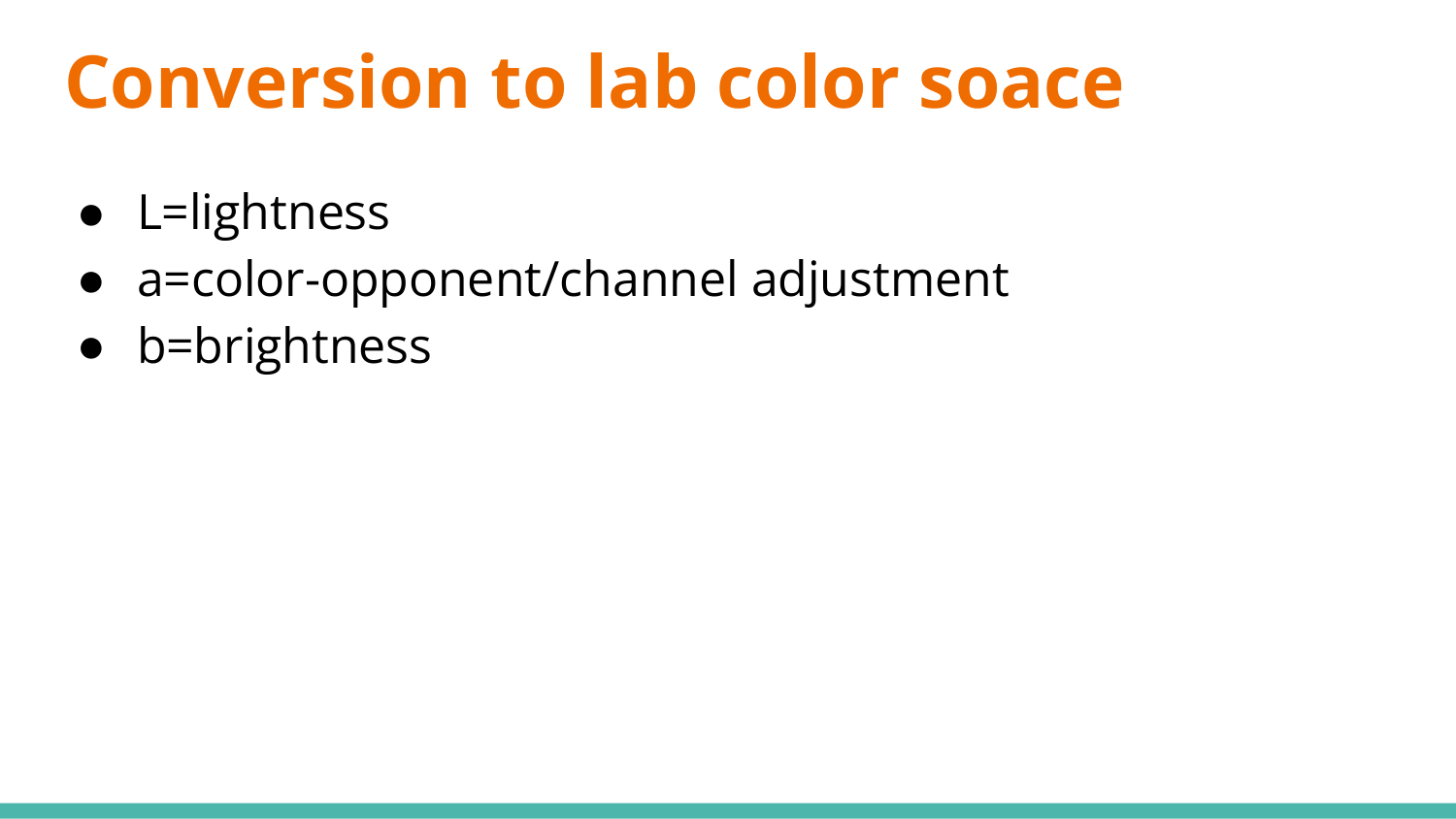

# Conversion to lab color soace
L=lightness
a=color-opponent/channel adjustment
b=brightness